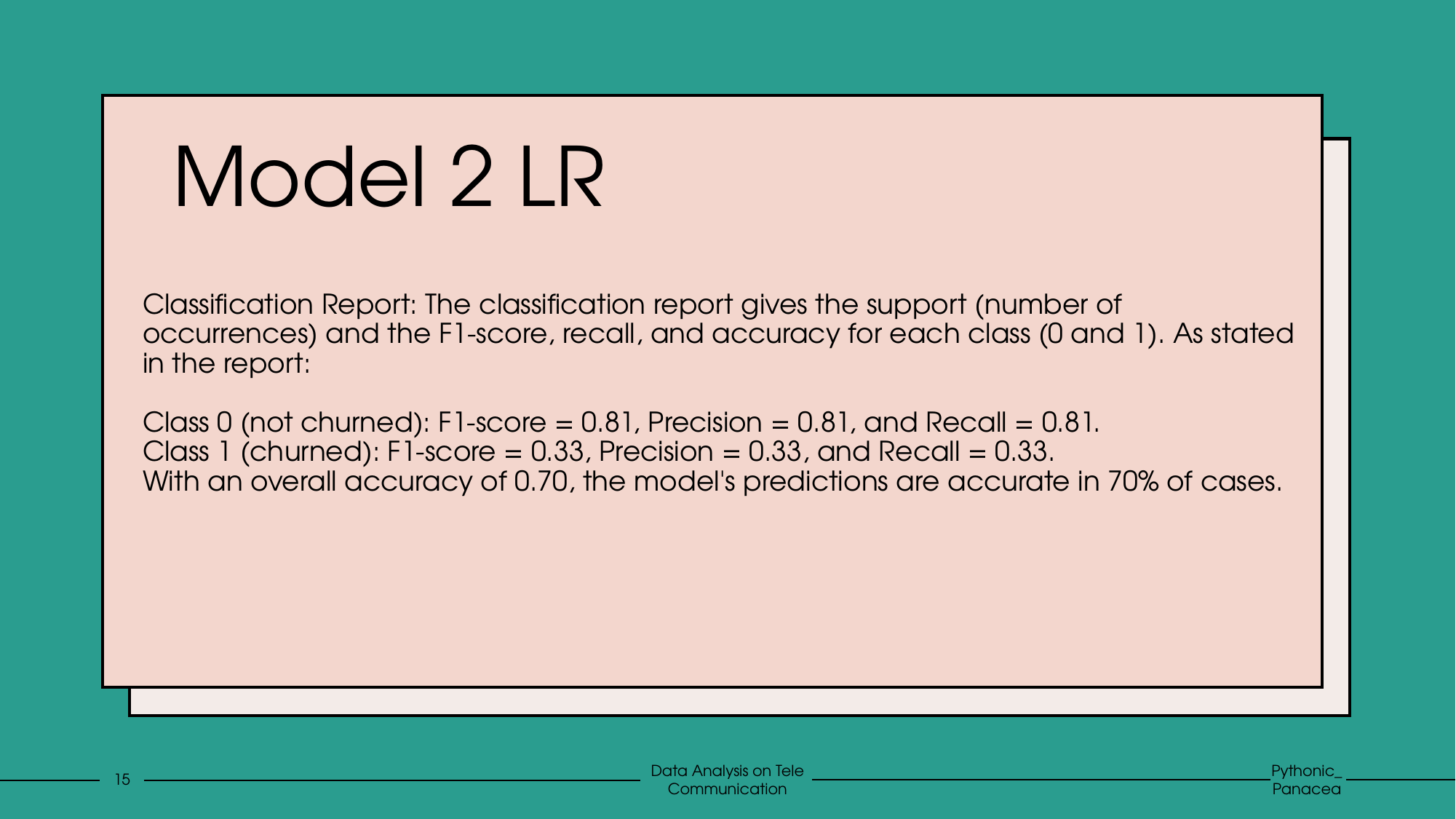

Model 2 LR
# Classification Report: The classification report gives the support (number of occurrences) and the F1-score, recall, and accuracy for each class (0 and 1). As stated in the report: Class 0 (not churned): F1-score = 0.81, Precision = 0.81, and Recall = 0.81. Class 1 (churned): F1-score = 0.33, Precision = 0.33, and Recall = 0.33. With an overall accuracy of 0.70, the model's predictions are accurate in 70% of cases.
15
Data Analysis on Tele Communication
Pythonic_Panacea